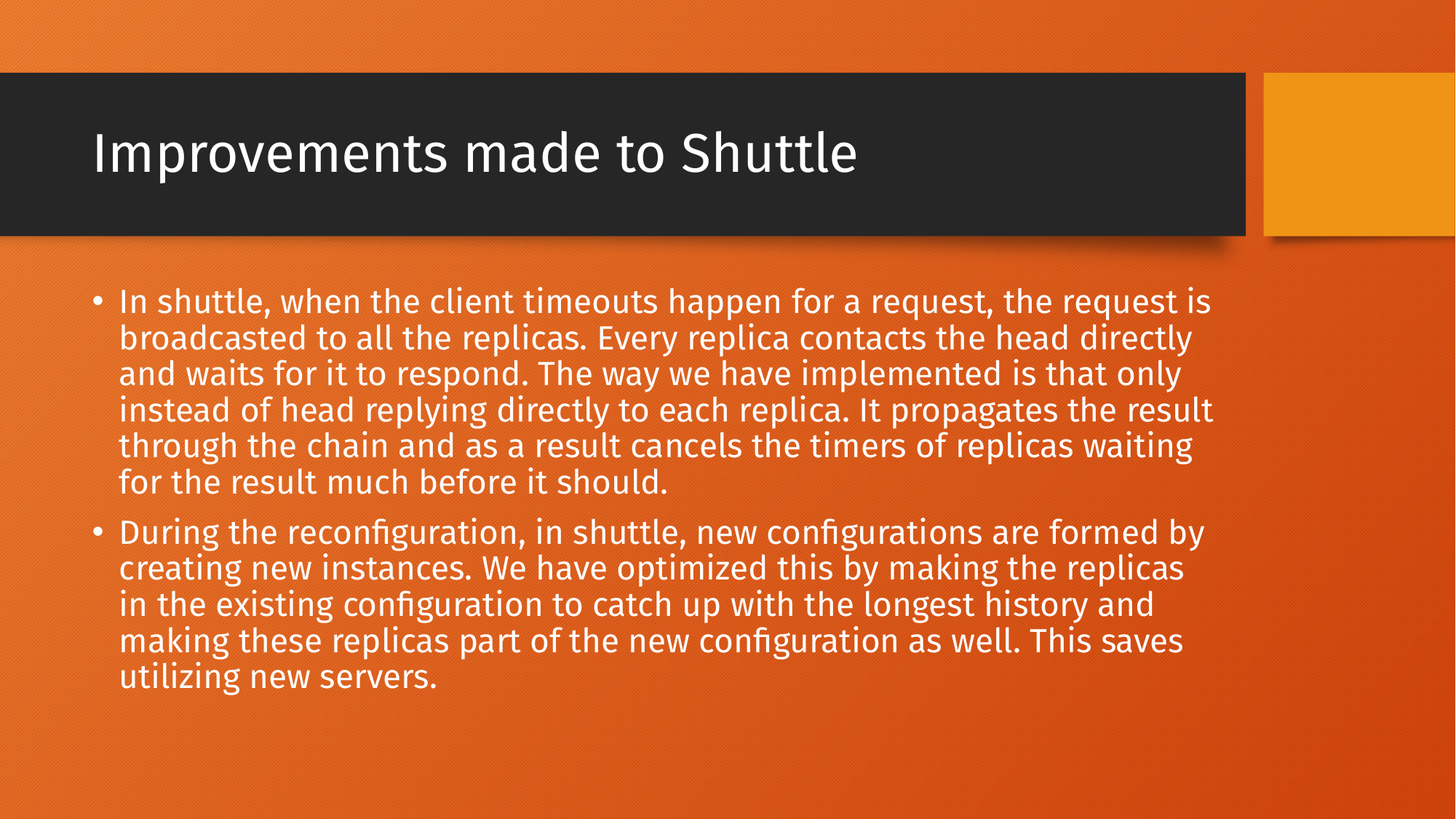

# Improvements made to Shuttle
In shuttle, when the client timeouts happen for a request, the request is broadcasted to all the replicas. Every replica contacts the head directly and waits for it to respond. The way we have implemented is that only instead of head replying directly to each replica. It propagates the result through the chain and as a result cancels the timers of replicas waiting for the result much before it should.
During the reconfiguration, in shuttle, new configurations are formed by creating new instances. We have optimized this by making the replicas in the existing configuration to catch up with the longest history and making these replicas part of the new configuration as well. This saves utilizing new servers.